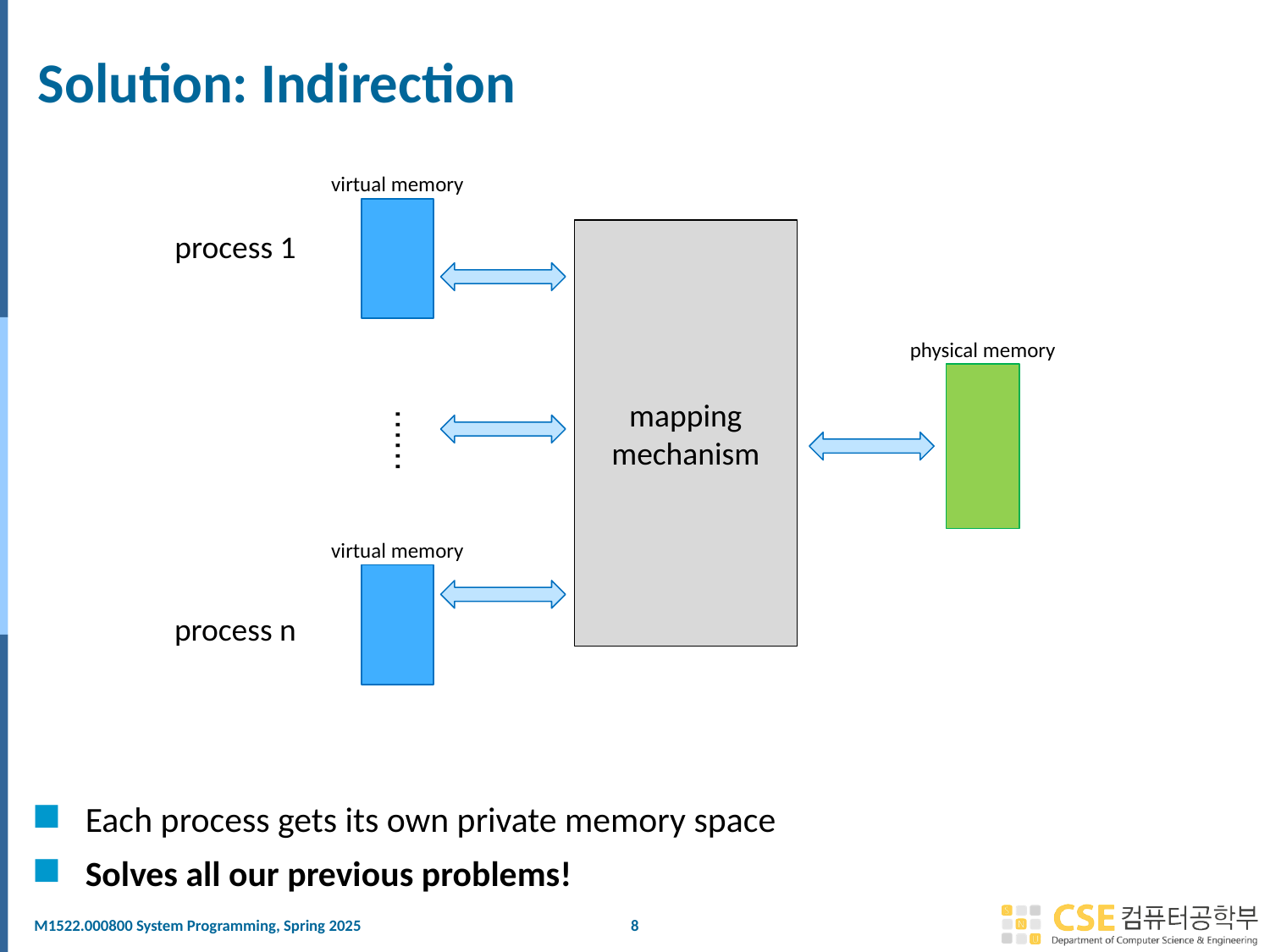

# Solution: Indirection
virtual memory

process 1
mapping
mechanism

physical memory

……

virtual memory

process n
Each process gets its own private memory space
Solves all our previous problems!